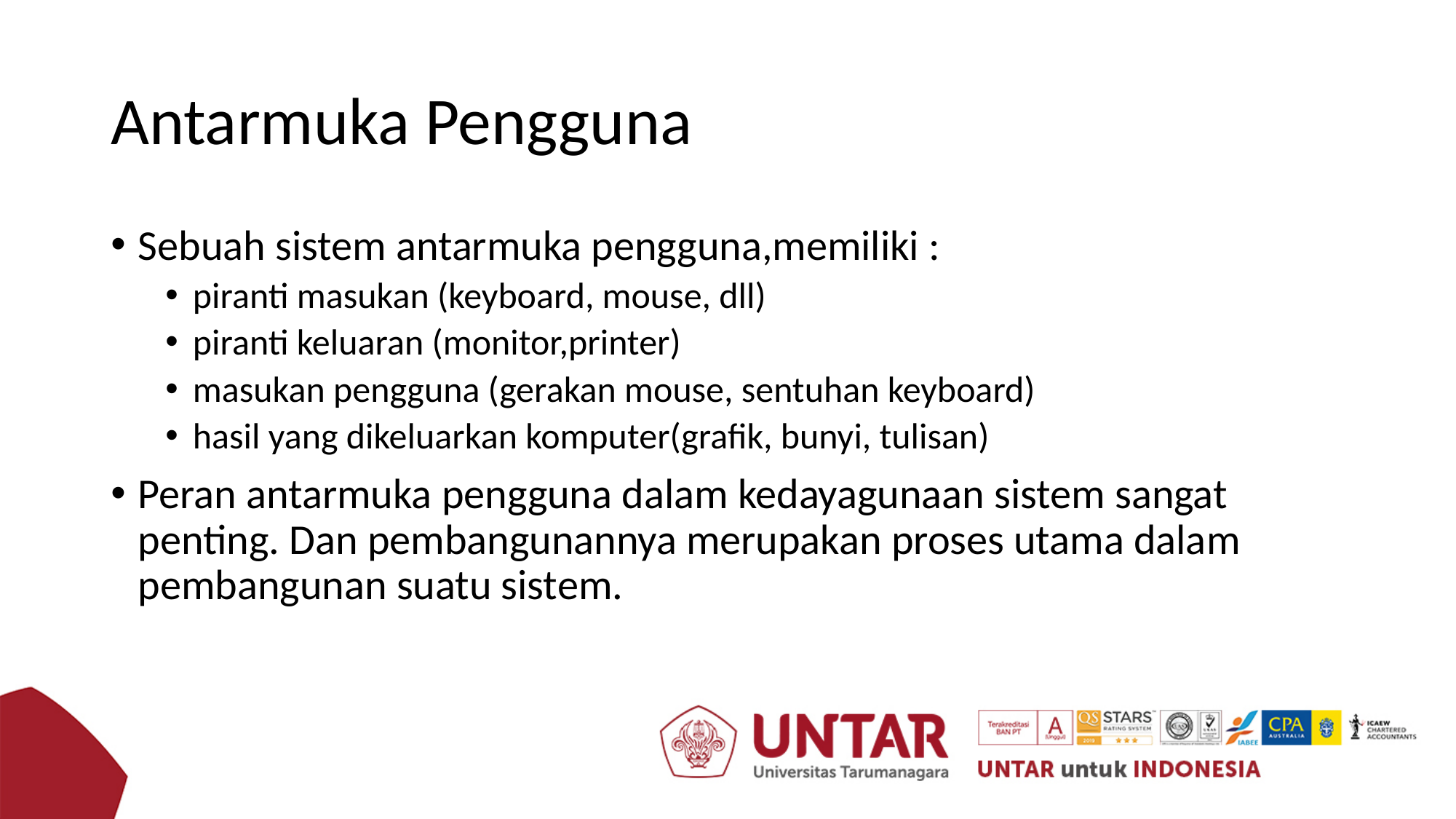

# Antarmuka Pengguna
Sebuah sistem antarmuka pengguna,memiliki :
piranti masukan (keyboard, mouse, dll)
piranti keluaran (monitor,printer)
masukan pengguna (gerakan mouse, sentuhan keyboard)
hasil yang dikeluarkan komputer(grafik, bunyi, tulisan)
Peran antarmuka pengguna dalam kedayagunaan sistem sangat penting. Dan pembangunannya merupakan proses utama dalam pembangunan suatu sistem.